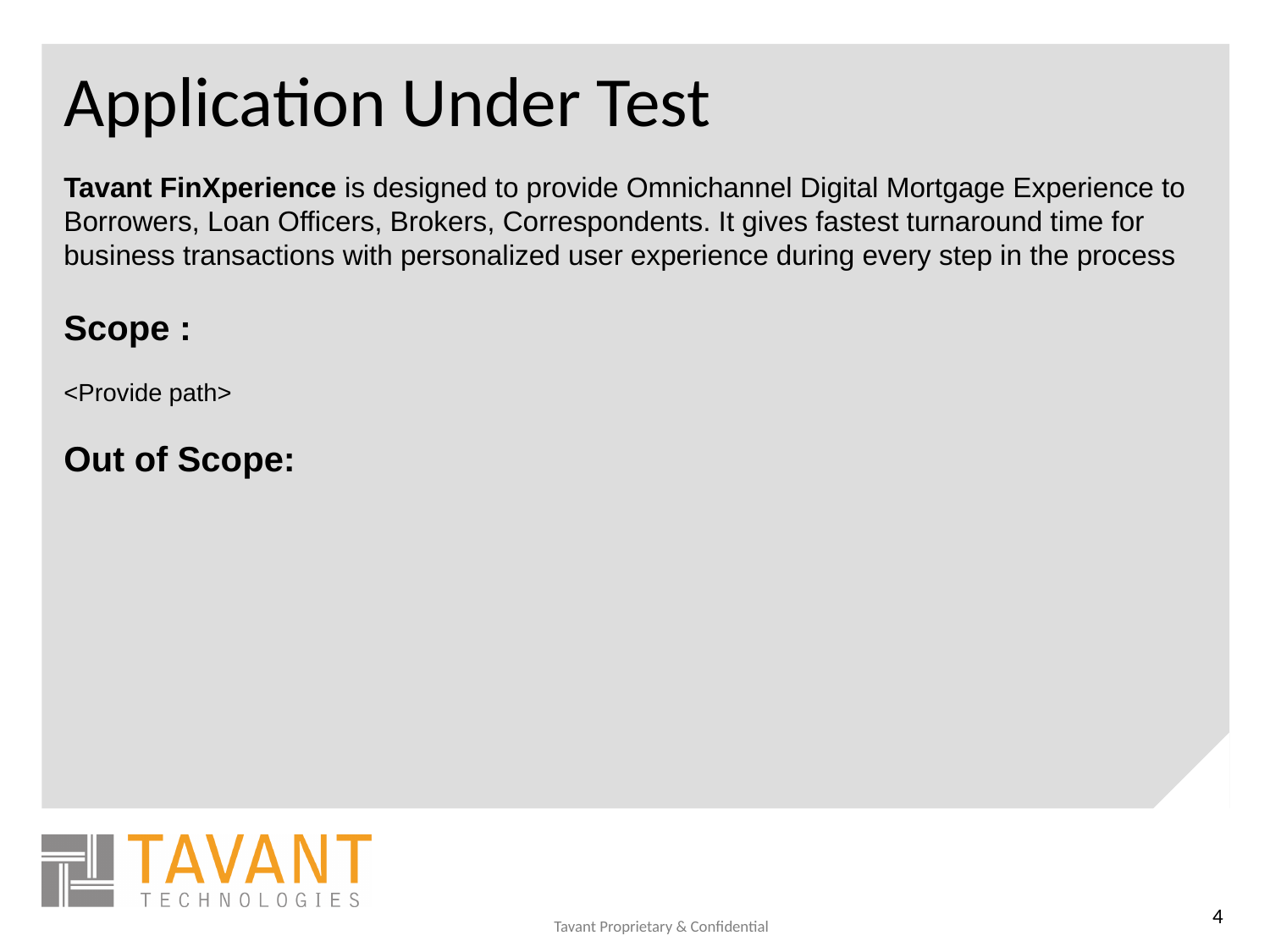

# Application Under Test
Tavant FinXperience is designed to provide Omnichannel Digital Mortgage Experience to Borrowers, Loan Officers, Brokers, Correspondents. It gives fastest turnaround time for business transactions with personalized user experience during every step in the process

Scope :

<Provide path>

Out of Scope:
4